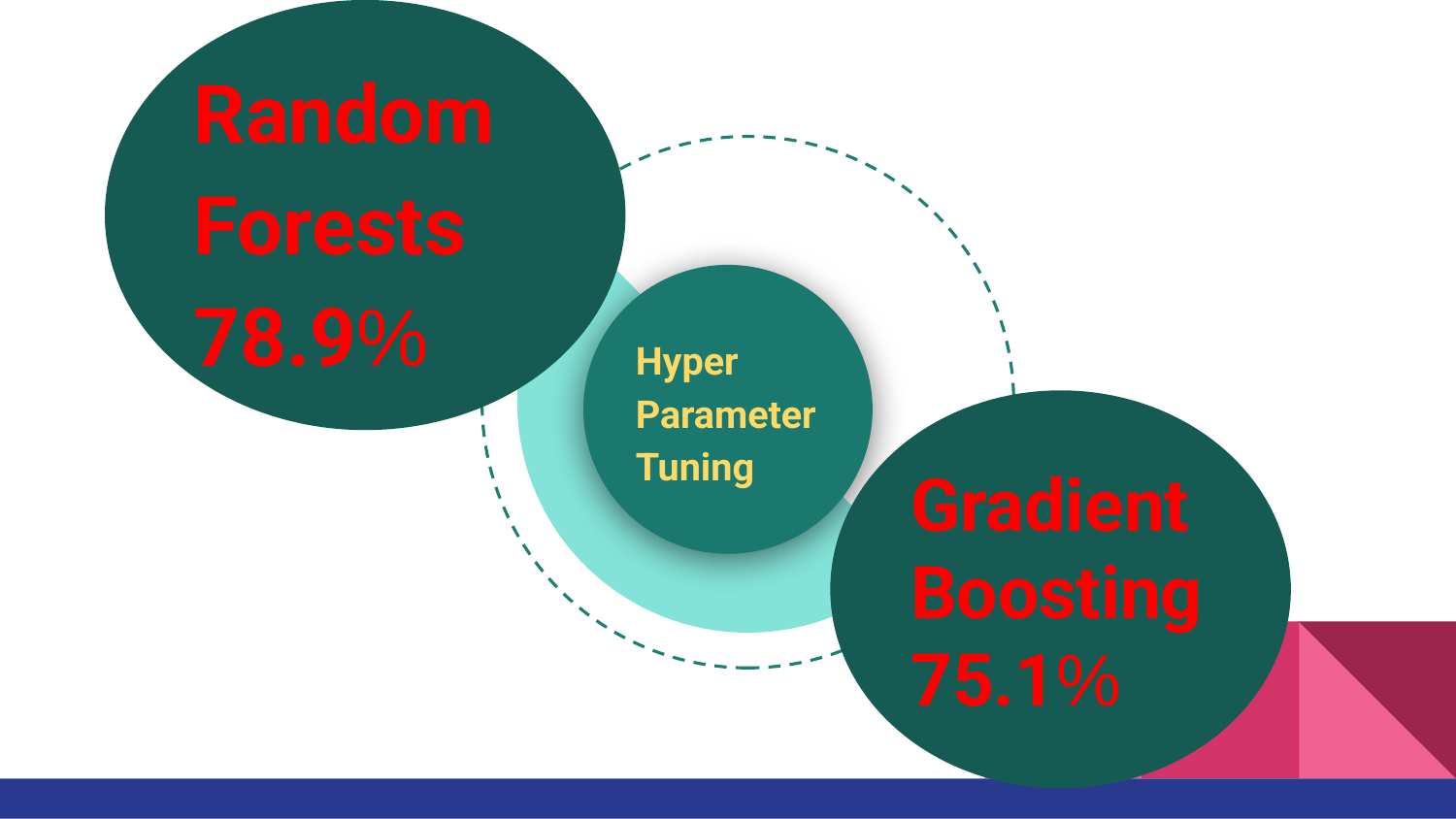

Random Forests
78.9%
#

Hyper Parameter Tuning

Gradient Boosting
75.1%